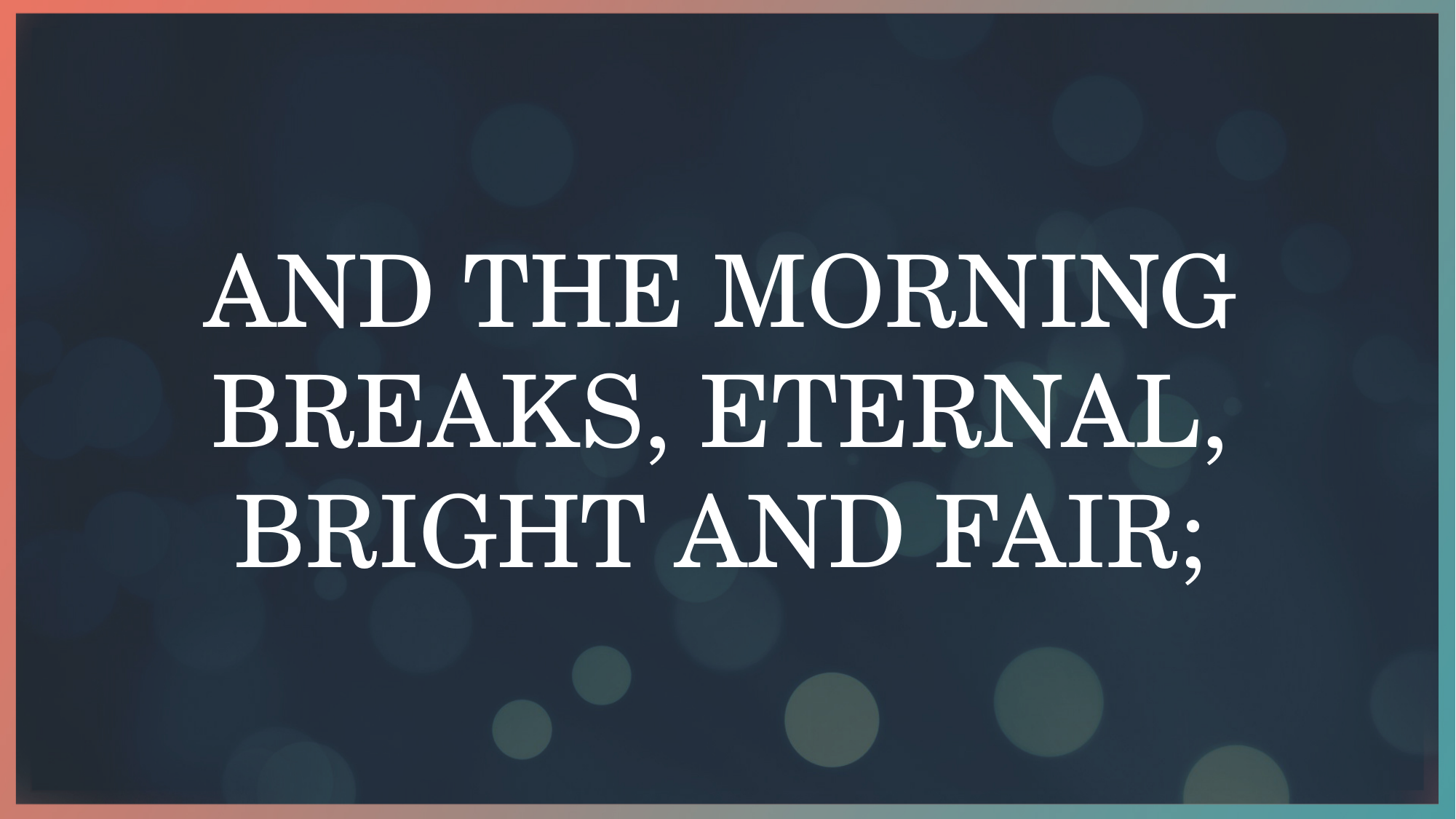

AND THE MORNING BREAKS, ETERNAL, BRIGHT AND FAIR;